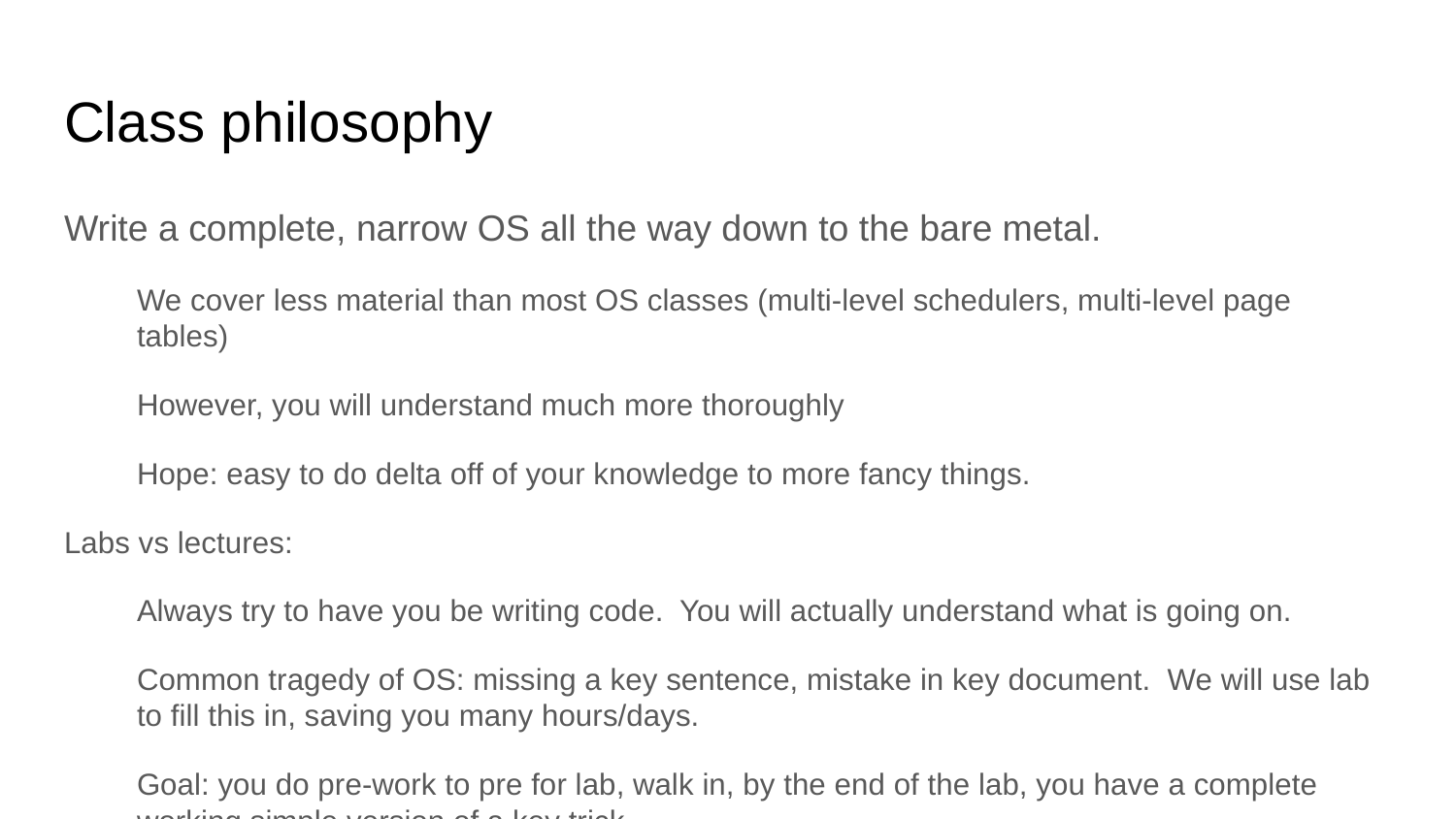

# Class philosophy
Write a complete, narrow OS all the way down to the bare metal.
We cover less material than most OS classes (multi-level schedulers, multi-level page tables)
However, you will understand much more thoroughly
Hope: easy to do delta off of your knowledge to more fancy things.
Labs vs lectures:
Always try to have you be writing code.  You will actually understand what is going on.
Common tragedy of OS: missing a key sentence, mistake in key document.  We will use lab to fill this in, saving you many hours/days.
Goal: you do pre-work to pre for lab, walk in, by the end of the lab, you have a complete working simple version of a key trick.